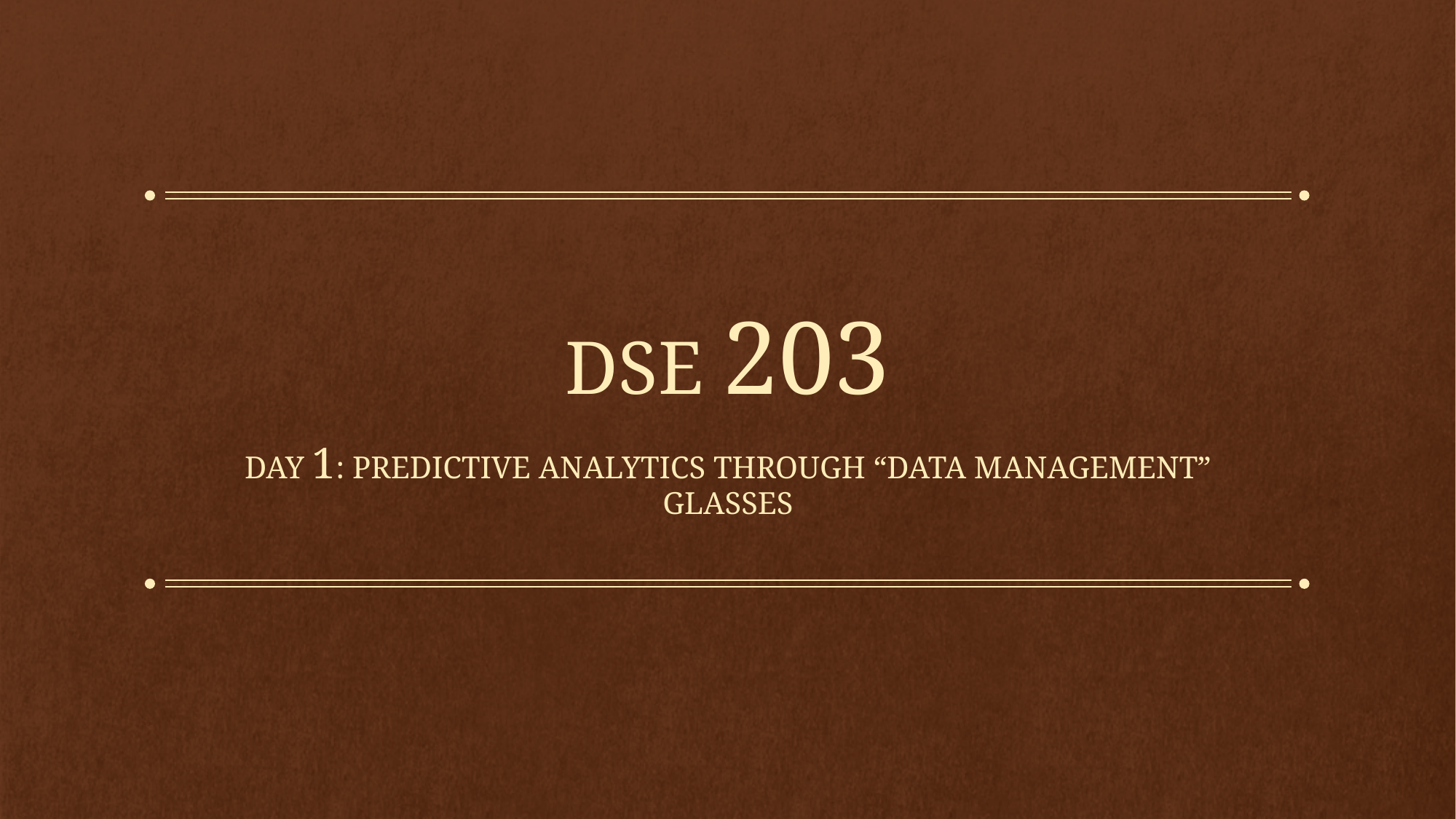

# DSE 203
Day 1: PREDICTIVE ANALYTICS through “Data management” glasses